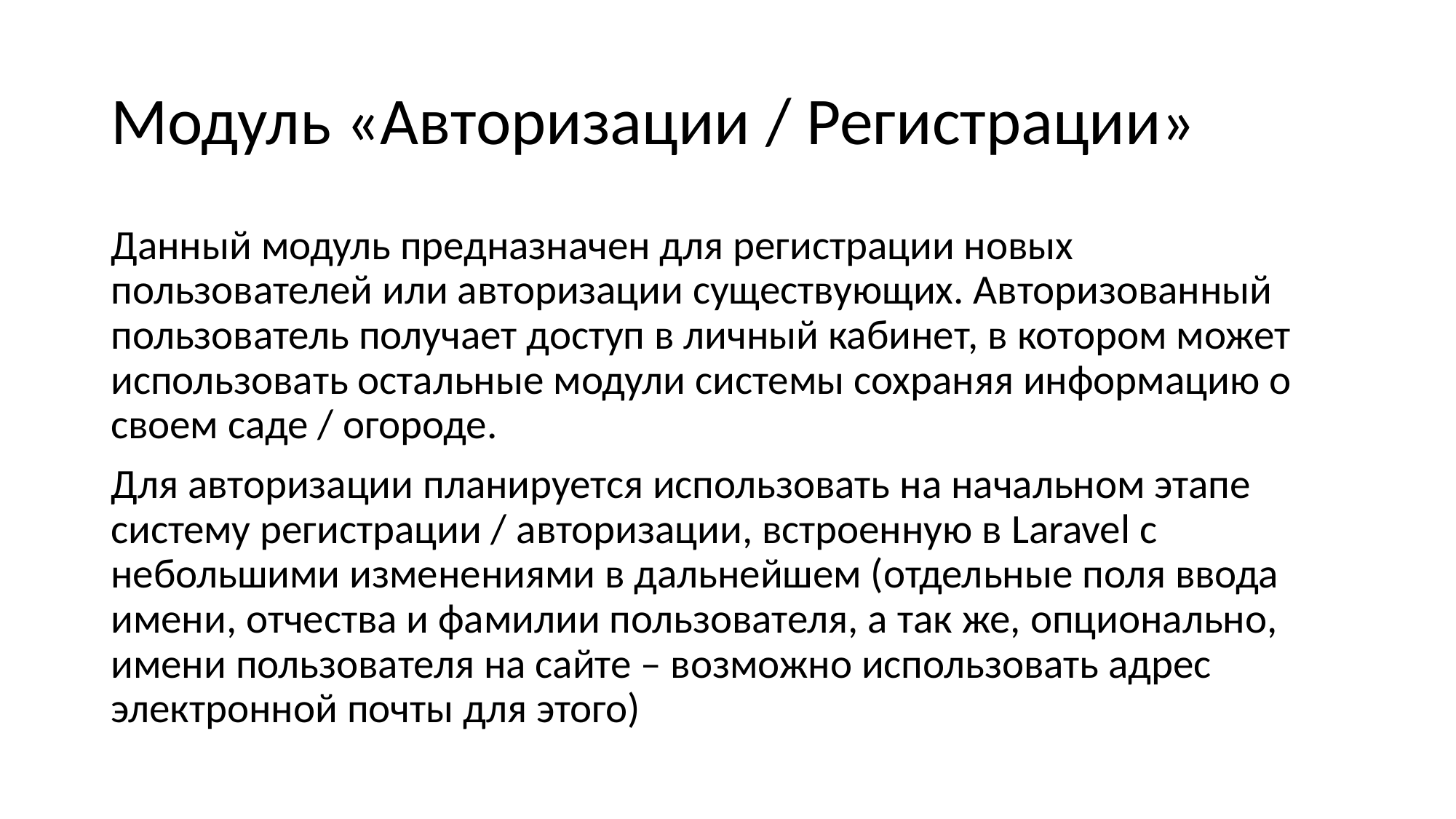

# Модуль «Авторизации / Регистрации»
Данный модуль предназначен для регистрации новых пользователей или авторизации существующих. Авторизованный пользователь получает доступ в личный кабинет, в котором может использовать остальные модули системы сохраняя информацию о своем саде / огороде.
Для авторизации планируется использовать на начальном этапе систему регистрации / авторизации, встроенную в Laravel с небольшими изменениями в дальнейшем (отдельные поля ввода имени, отчества и фамилии пользователя, а так же, опционально, имени пользователя на сайте – возможно использовать адрес электронной почты для этого)